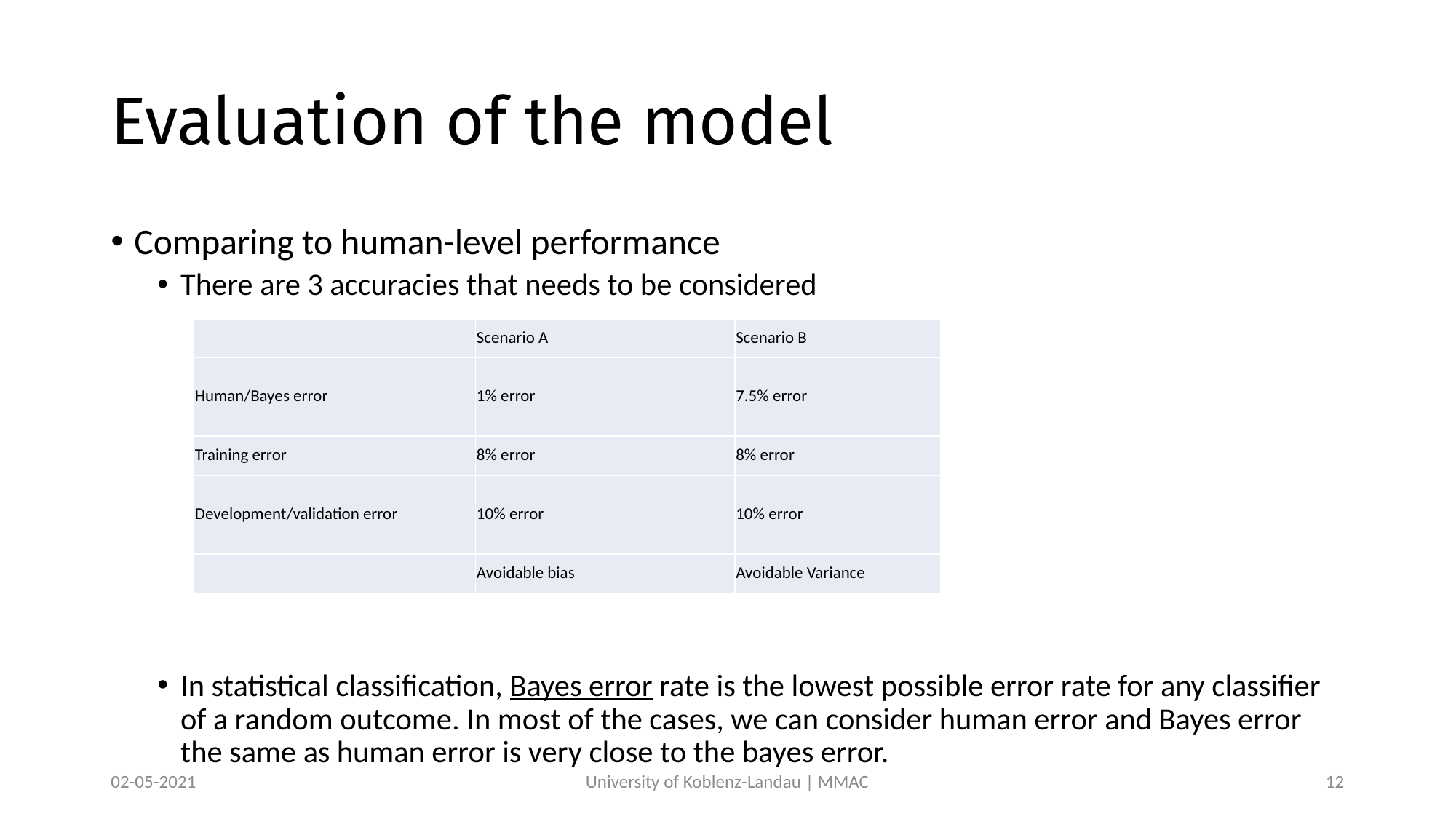

# Evaluation of the model
Comparing to human-level performance
There are 3 accuracies that needs to be considered

In statistical classification, Bayes error rate is the lowest possible error rate for any classifier of a random outcome. In most of the cases, we can consider human error and Bayes error the same as human error is very close to the bayes error.

|  | Scenario A | Scenario B |
| --- | --- | --- |
| Human/Bayes error | 1% error | 7.5% error |
| Training error | 8% error | 8% error |
| Development/validation error | 10% error | 10% error |
|  | Avoidable bias | Avoidable Variance |
02-05-2021
University of Koblenz-Landau | MMAC
12